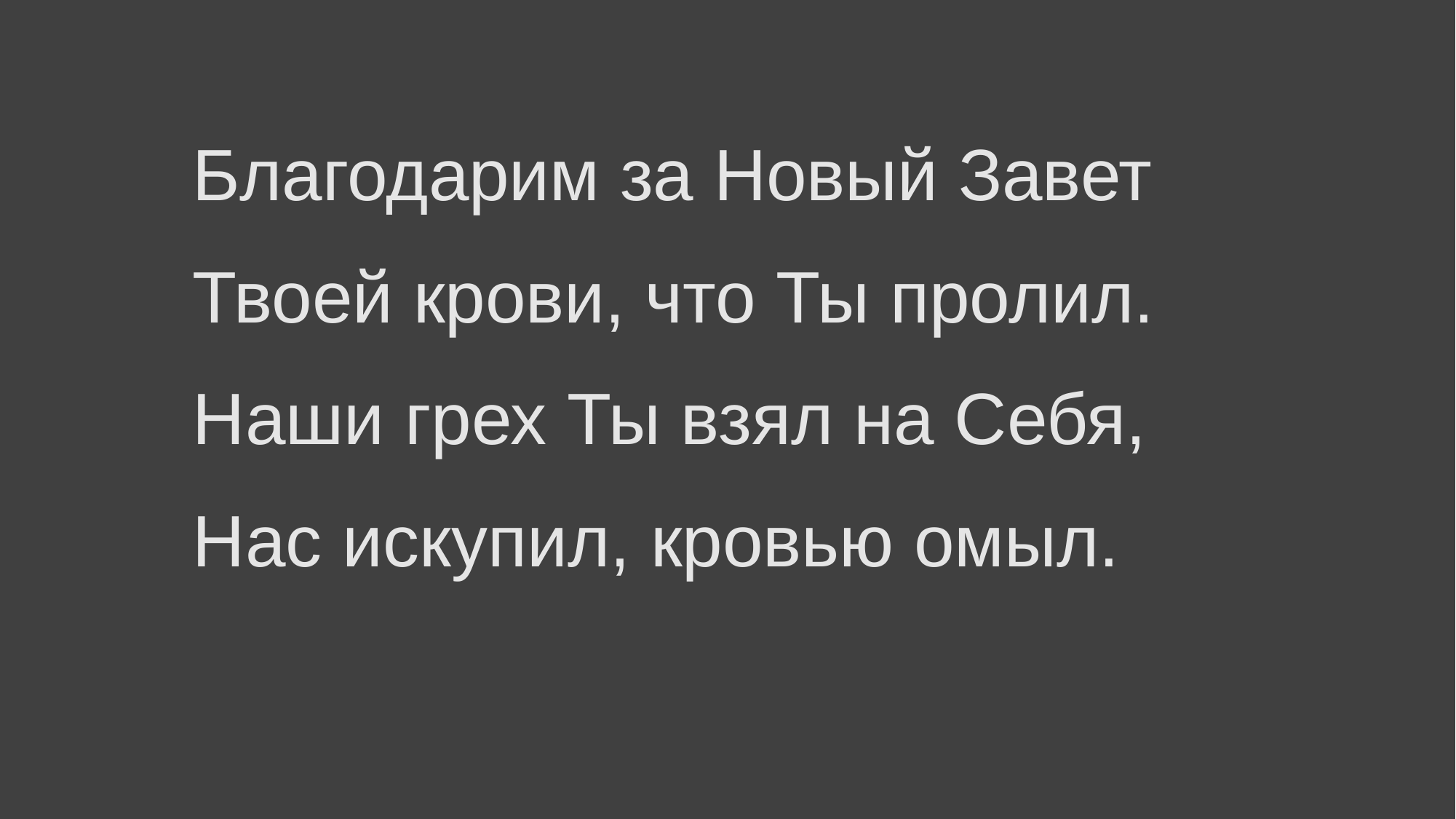

Благодарим за Новый Завет
Твоей крови, что Ты пролил.
Наши грех Ты взял на Себя,
Нас искупил, кровью омыл.